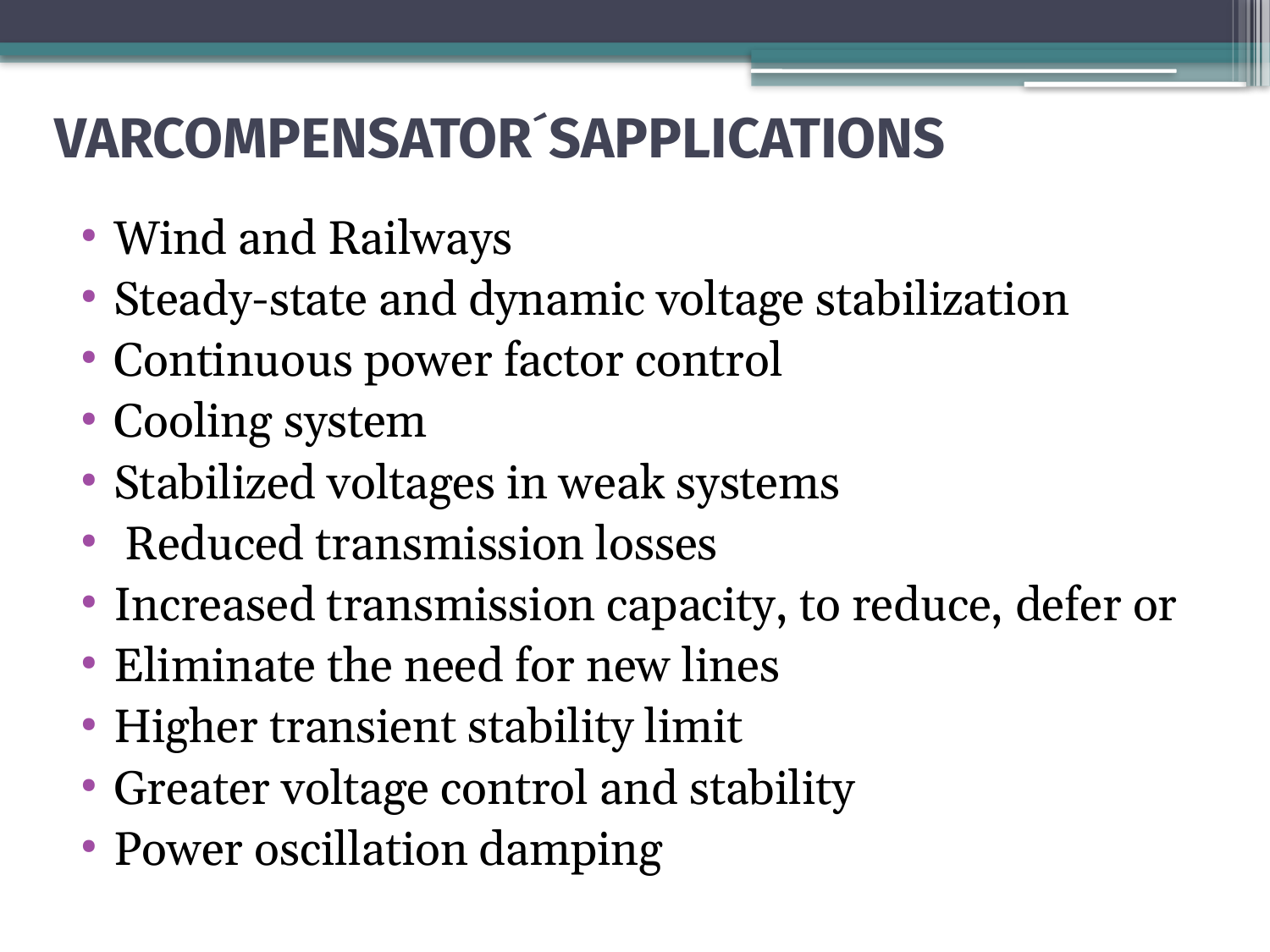

# VARCOMPENSATOR´SAPPLICATIONS
Wind and Railways
Steady-state and dynamic voltage stabilization
Continuous power factor control
Cooling system
Stabilized voltages in weak systems
 Reduced transmission losses
Increased transmission capacity, to reduce, defer or
Eliminate the need for new lines
Higher transient stability limit
Greater voltage control and stability
Power oscillation damping